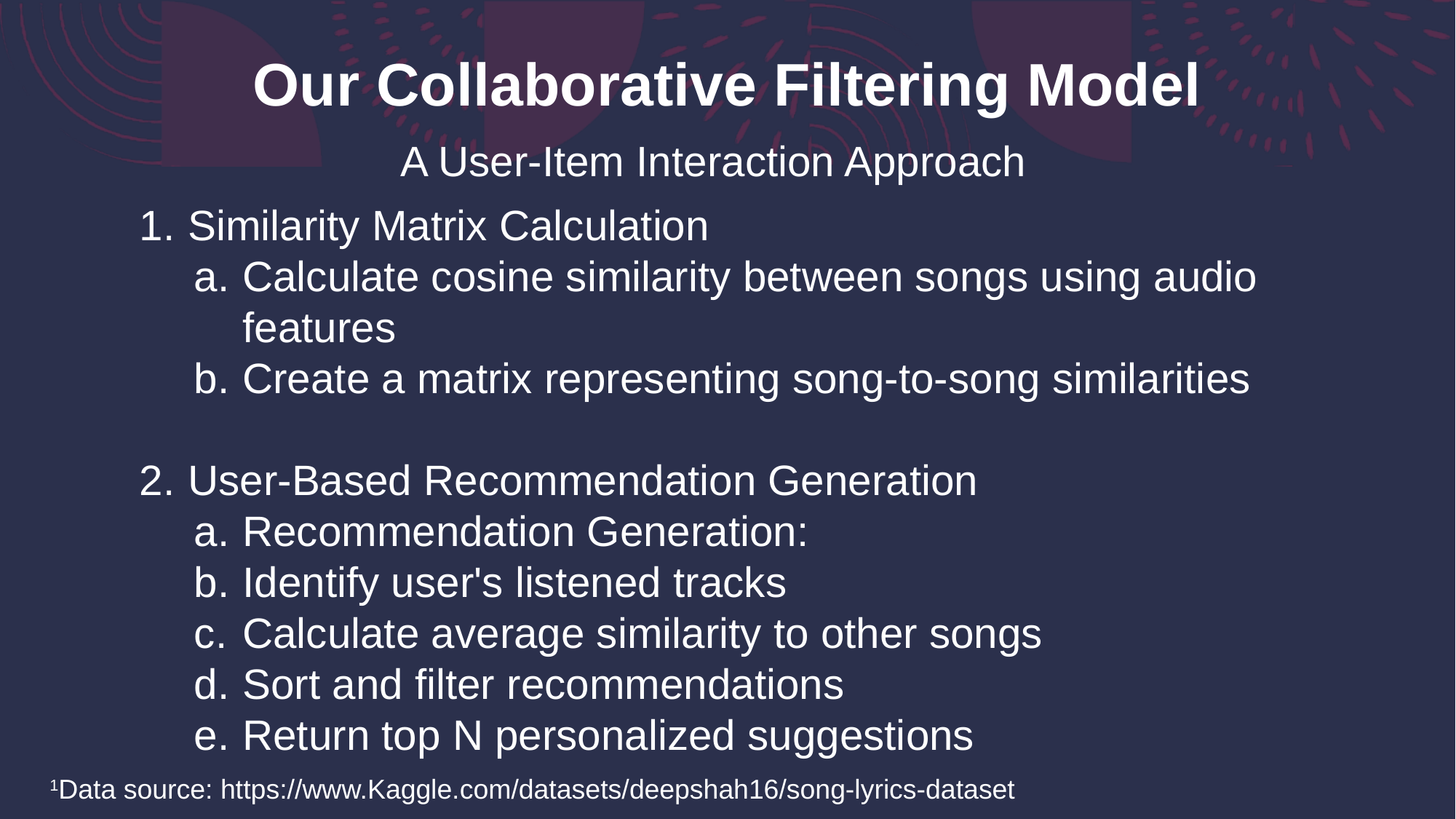

# Our Collaborative Filtering Model

A User-Item Interaction Approach
Similarity Matrix Calculation
Calculate cosine similarity between songs using audio features
Create a matrix representing song-to-song similarities

User-Based Recommendation Generation
Recommendation Generation:
Identify user's listened tracks
Calculate average similarity to other songs
Sort and filter recommendations
Return top N personalized suggestions

1Data source: https://www.Kaggle.com/datasets/deepshah16/song-lyrics-dataset